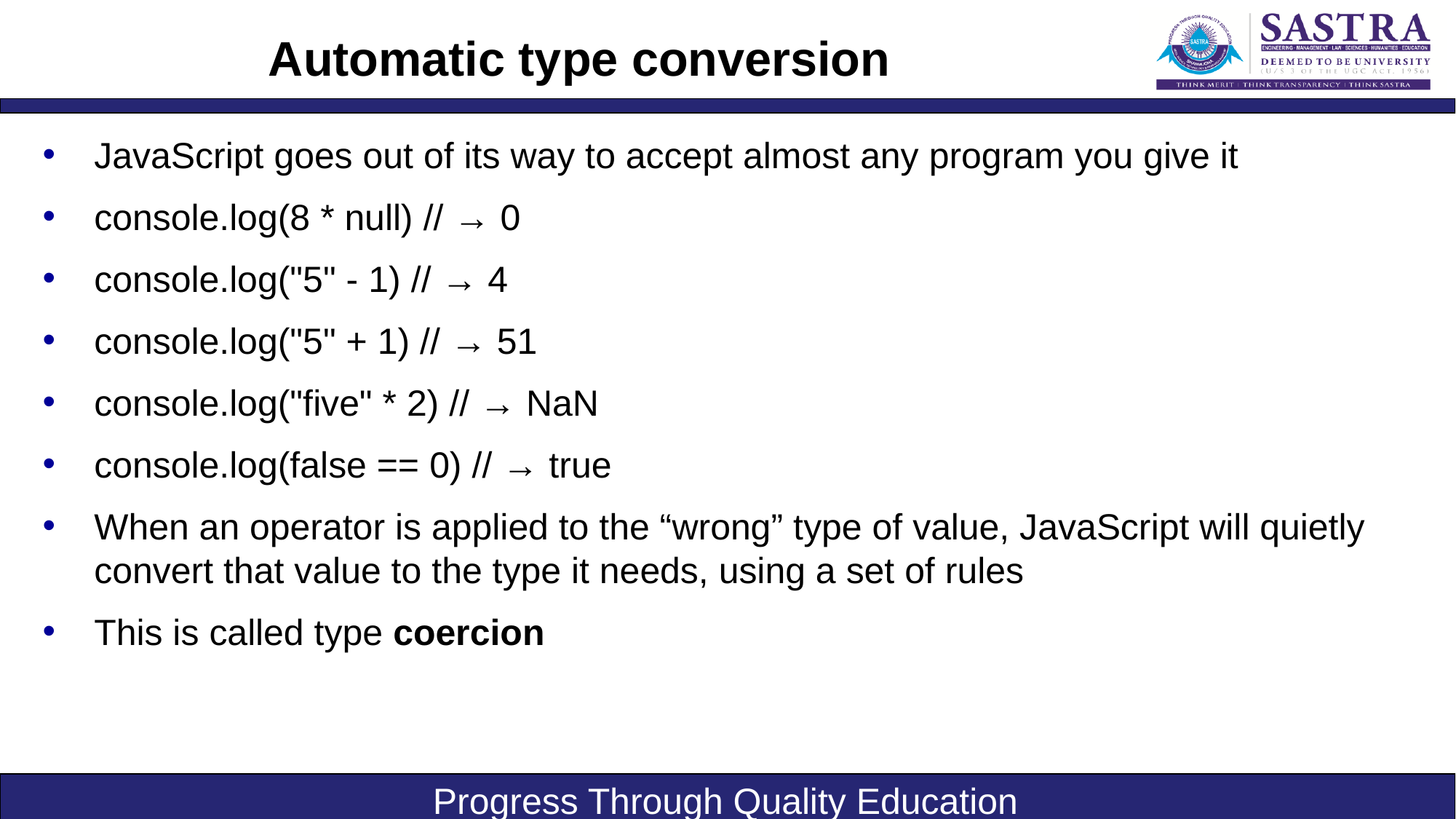

# Automatic type conversion
JavaScript goes out of its way to accept almost any program you give it
console.log(8 * null) // → 0
console.log("5" - 1) // → 4
console.log("5" + 1) // → 51
console.log("five" * 2) // → NaN
console.log(false == 0) // → true
When an operator is applied to the “wrong” type of value, JavaScript will quietly convert that value to the type it needs, using a set of rules
This is called type coercion